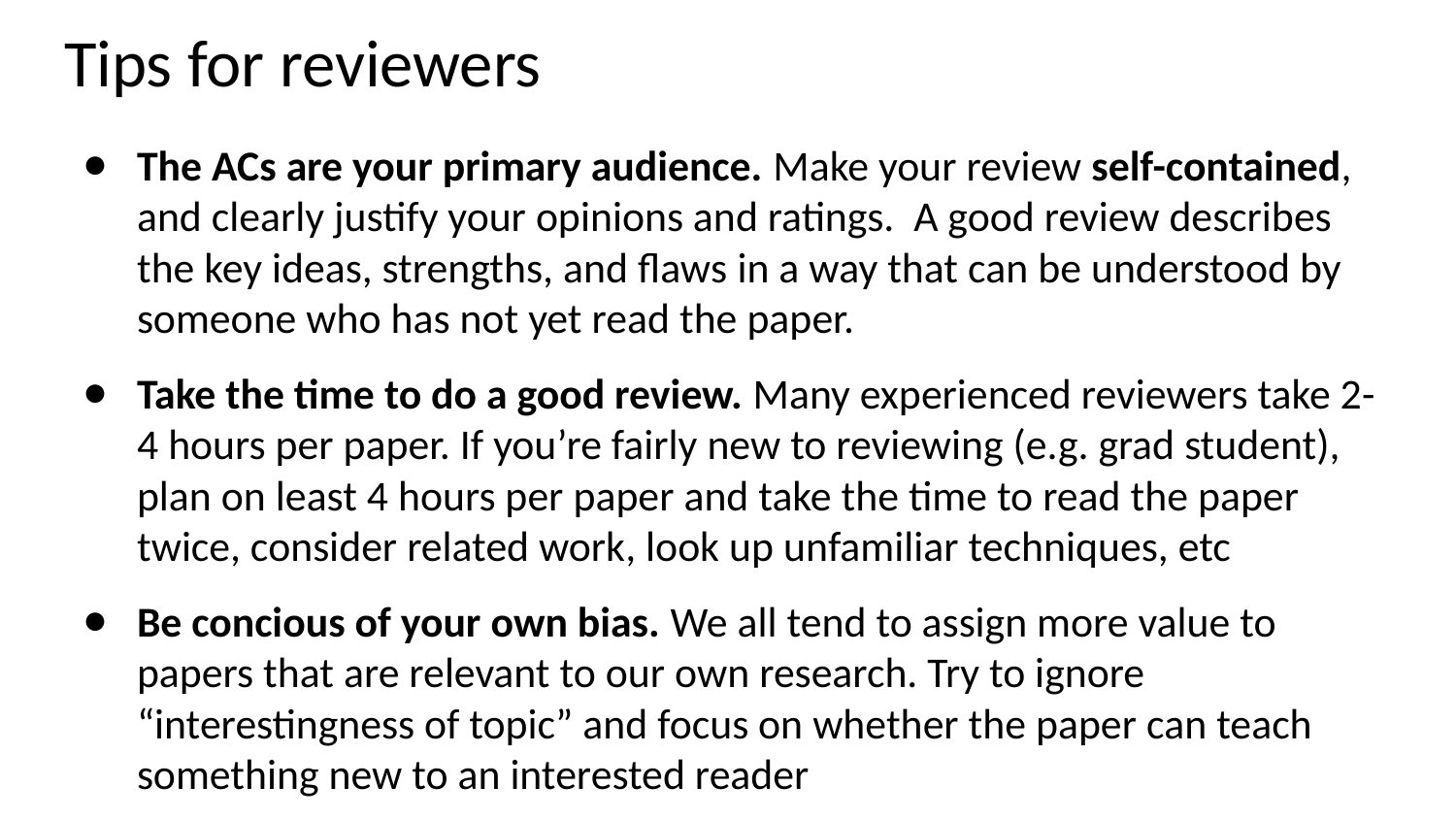

# Tips for reviewers
The ACs are your primary audience. Make your review self-contained, and clearly justify your opinions and ratings.  A good review describes the key ideas, strengths, and flaws in a way that can be understood by someone who has not yet read the paper.
Take the time to do a good review. Many experienced reviewers take 2-4 hours per paper. If you’re fairly new to reviewing (e.g. grad student), plan on least 4 hours per paper and take the time to read the paper twice, consider related work, look up unfamiliar techniques, etc
Be concious of your own bias. We all tend to assign more value to papers that are relevant to our own research. Try to ignore “interestingness of topic” and focus on whether the paper can teach something new to an interested reader